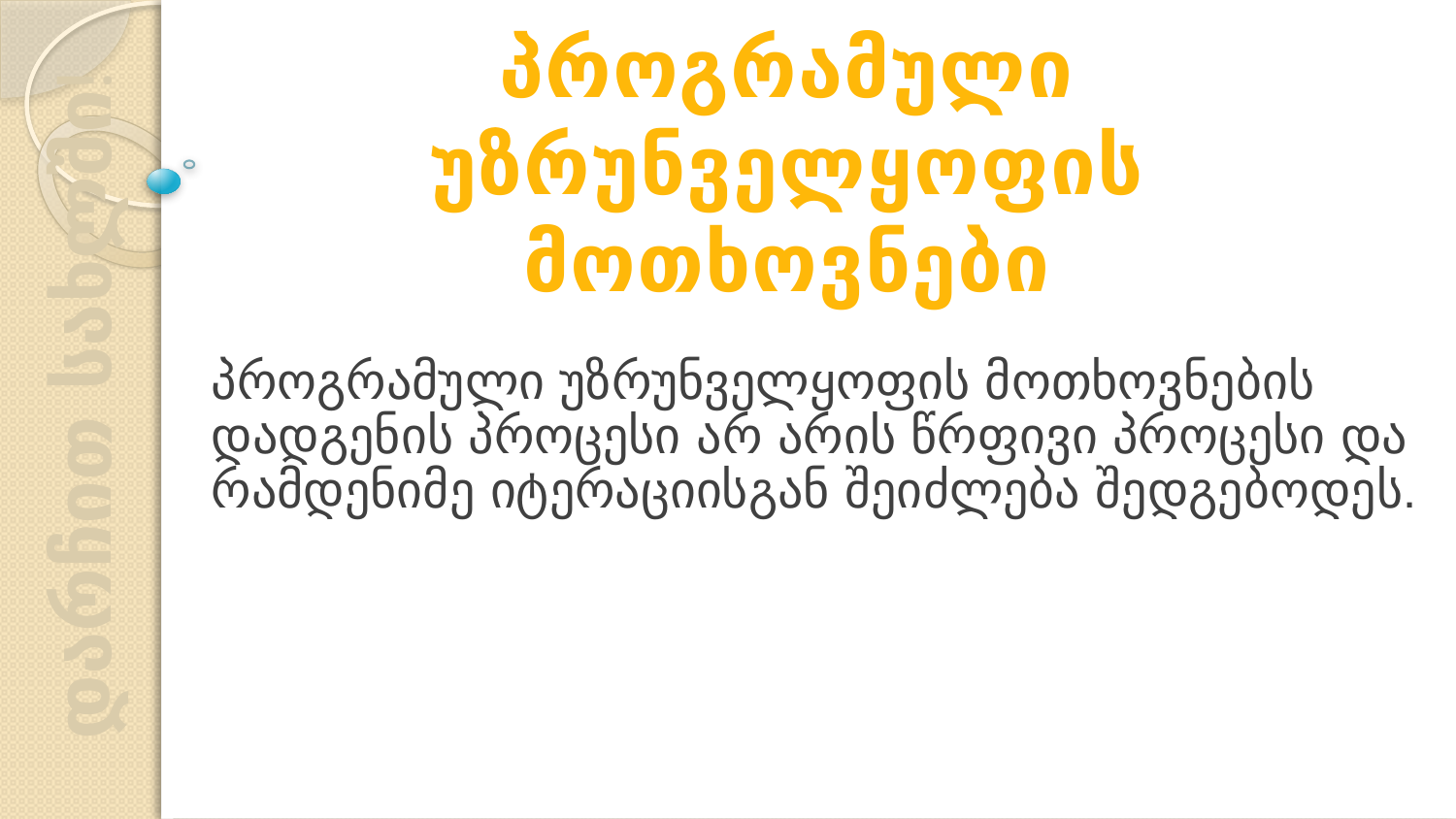

პროგრამული უზრუნველყოფის მოთხოვნები
დარჩით სახლში!
პროგრამული უზრუნველყოფის მოთხოვნების დადგენის პროცესი არ არის წრფივი პროცესი და რამდენიმე იტერაციისგან შეიძლება შედგებოდეს.